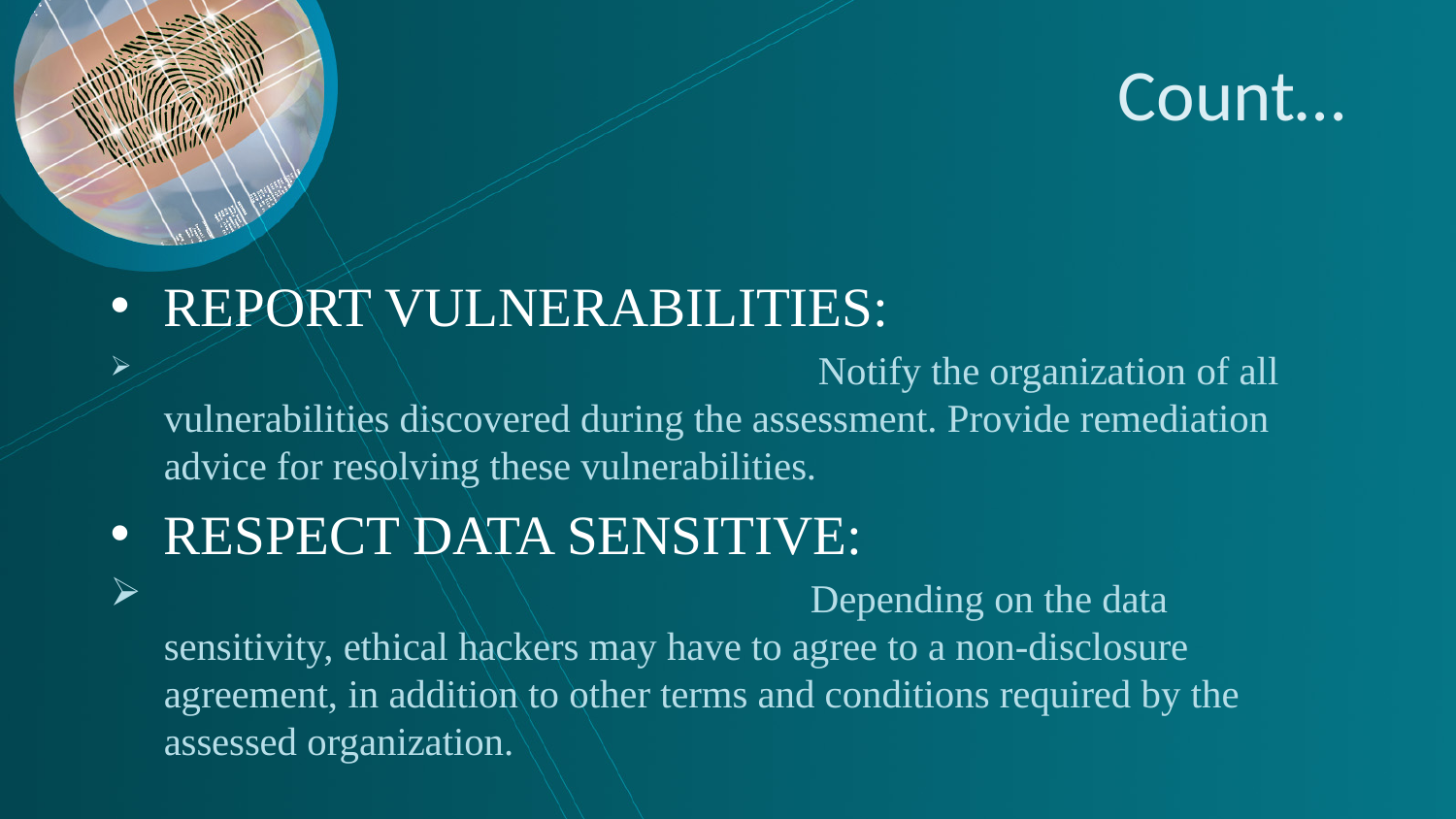

# Count…
REPORT VULNERABILITIES:
                                                                                             Notify the organization of all vulnerabilities discovered during the assessment. Provide remediation advice for resolving these vulnerabilities.
RESPECT DATA SENSITIVE:
                                                                 Depending on the data sensitivity, ethical hackers may have to agree to a non-disclosure agreement, in addition to other terms and conditions required by the assessed organization.